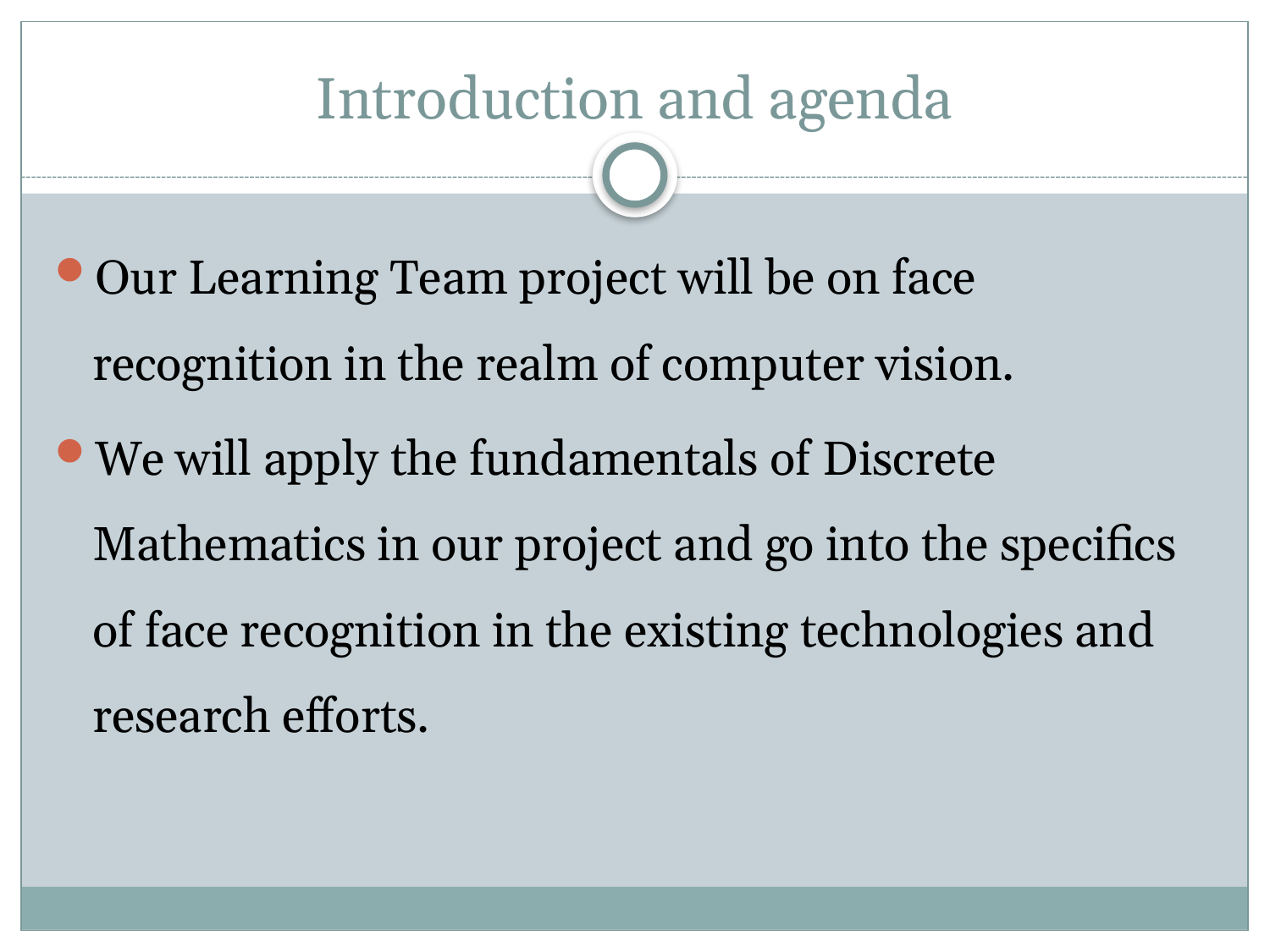

# Introduction and agenda
Our Learning Team project will be on face recognition in the realm of computer vision.
We will apply the fundamentals of Discrete Mathematics in our project and go into the specifics of face recognition in the existing technologies and research efforts.